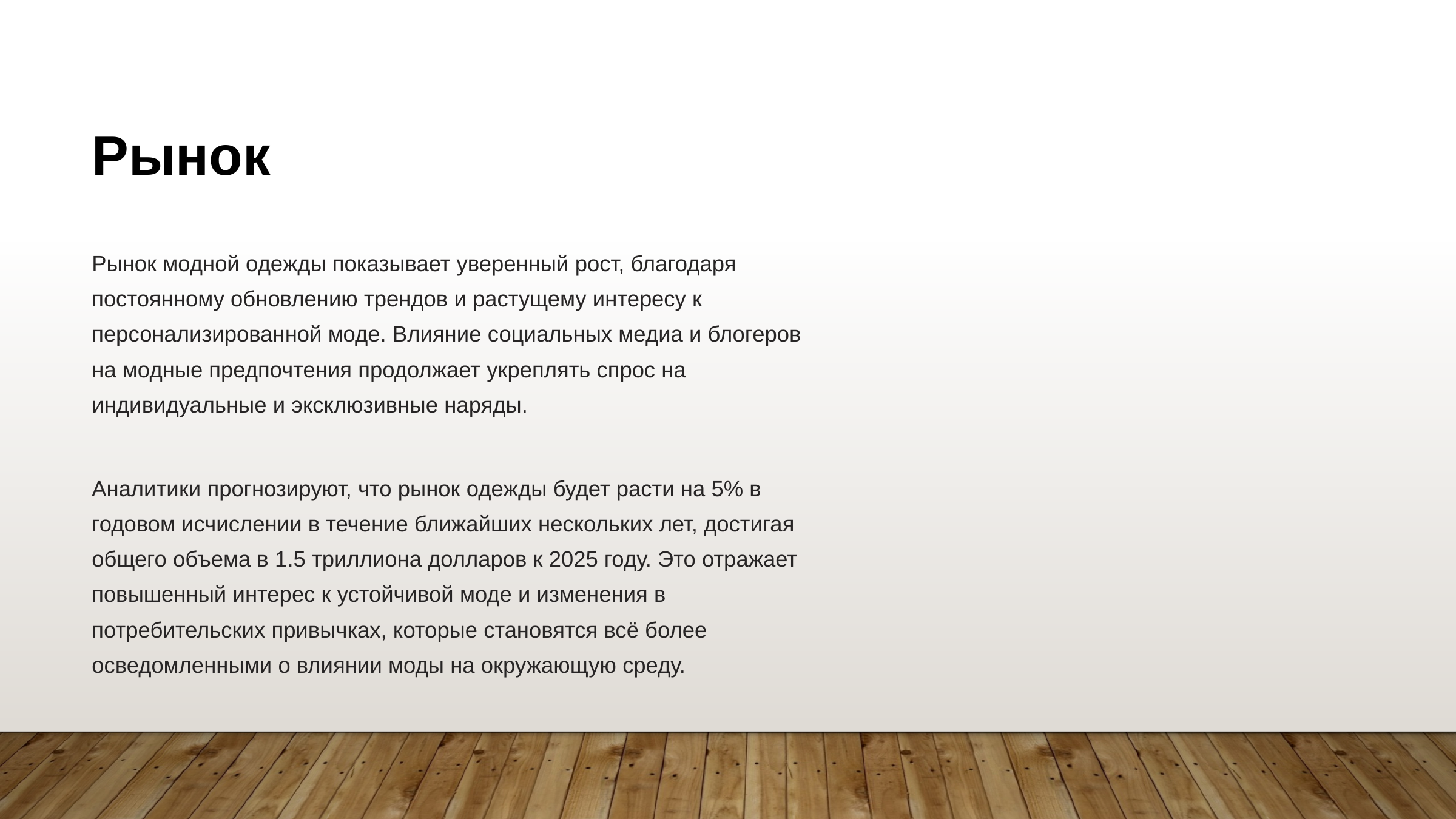

Рынок
Рынок модной одежды показывает уверенный рост, благодаря постоянному обновлению трендов и растущему интересу к персонализированной моде. Влияние социальных медиа и блогеров на модные предпочтения продолжает укреплять спрос на индивидуальные и эксклюзивные наряды.
Аналитики прогнозируют, что рынок одежды будет расти на 5% в годовом исчислении в течение ближайших нескольких лет, достигая общего объема в 1.5 триллиона долларов к 2025 году. Это отражает повышенный интерес к устойчивой моде и изменения в потребительских привычках, которые становятся всё более осведомленными о влиянии моды на окружающую среду.